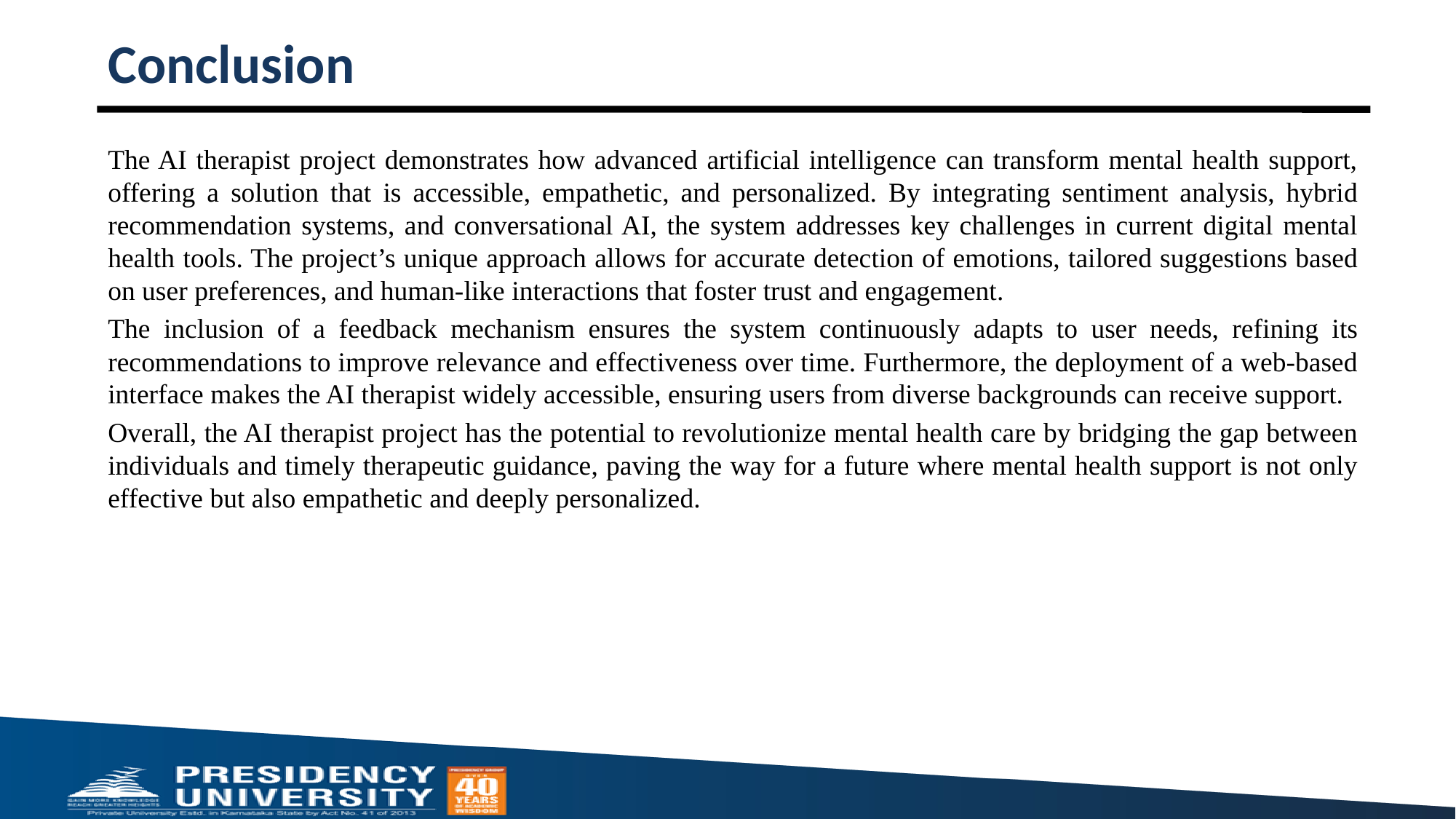

# Conclusion
The AI therapist project demonstrates how advanced artificial intelligence can transform mental health support, offering a solution that is accessible, empathetic, and personalized. By integrating sentiment analysis, hybrid recommendation systems, and conversational AI, the system addresses key challenges in current digital mental health tools. The project’s unique approach allows for accurate detection of emotions, tailored suggestions based on user preferences, and human-like interactions that foster trust and engagement.
The inclusion of a feedback mechanism ensures the system continuously adapts to user needs, refining its recommendations to improve relevance and effectiveness over time. Furthermore, the deployment of a web-based interface makes the AI therapist widely accessible, ensuring users from diverse backgrounds can receive support.
Overall, the AI therapist project has the potential to revolutionize mental health care by bridging the gap between individuals and timely therapeutic guidance, paving the way for a future where mental health support is not only effective but also empathetic and deeply personalized.